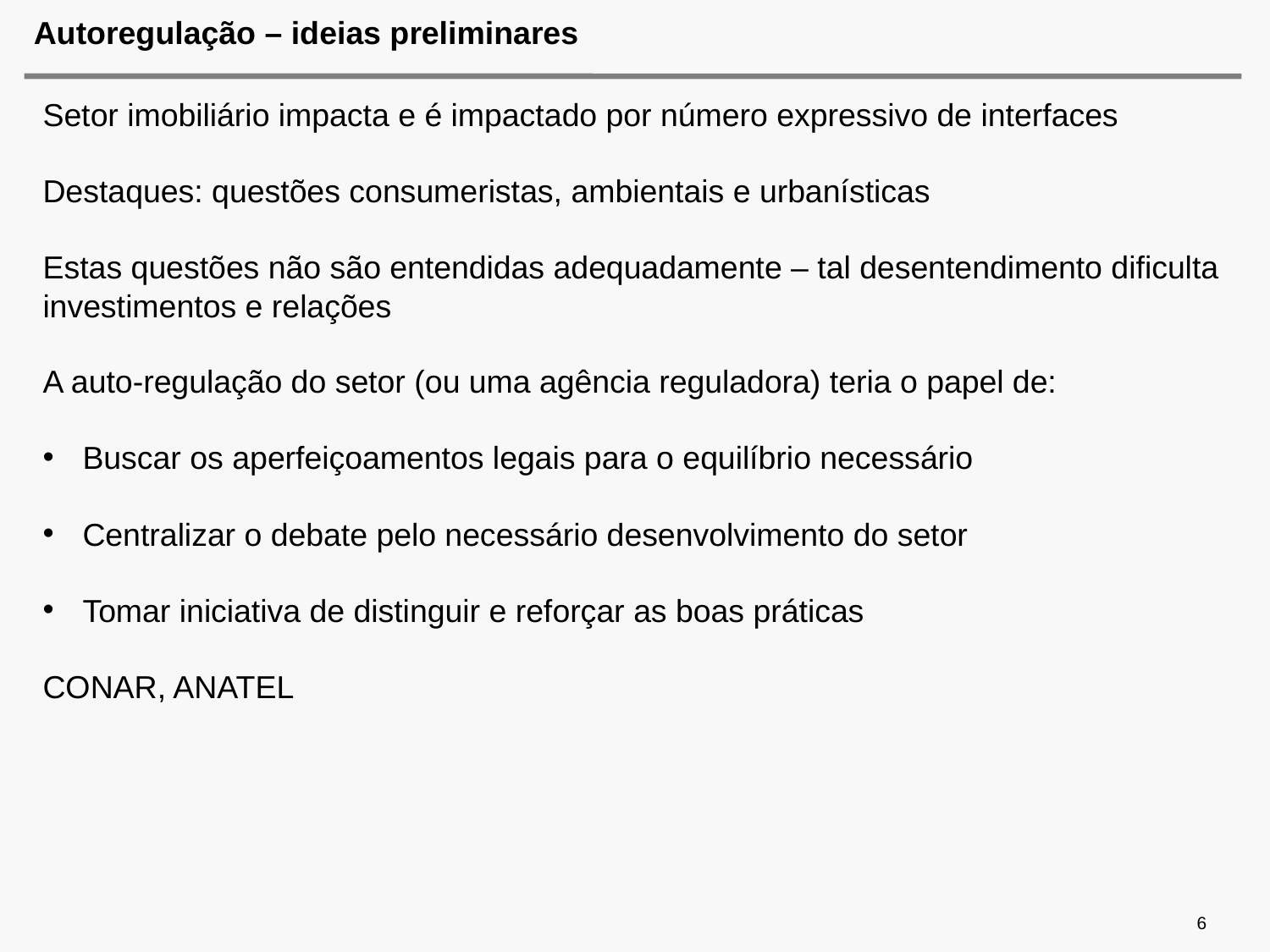

# Autoregulação – ideias preliminares

Setor imobiliário impacta e é impactado por número expressivo de interfaces

Destaques: questões consumeristas, ambientais e urbanísticas

Estas questões não são entendidas adequadamente – tal desentendimento dificulta investimentos e relações

A auto-regulação do setor (ou uma agência reguladora) teria o papel de:

Buscar os aperfeiçoamentos legais para o equilíbrio necessário

Centralizar o debate pelo necessário desenvolvimento do setor

Tomar iniciativa de distinguir e reforçar as boas práticas

CONAR, ANATEL

6